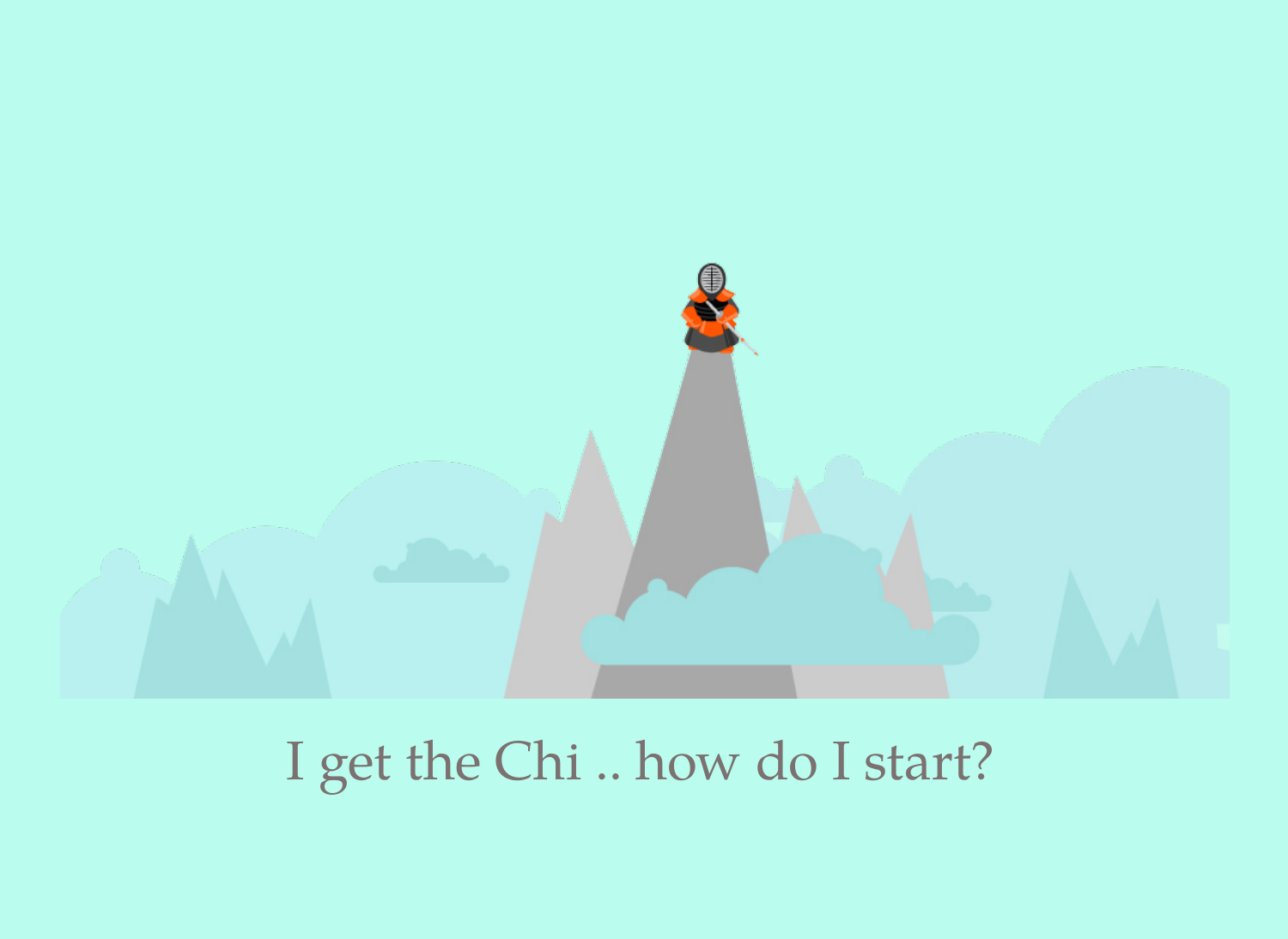

I get the Chi .. how do I start?